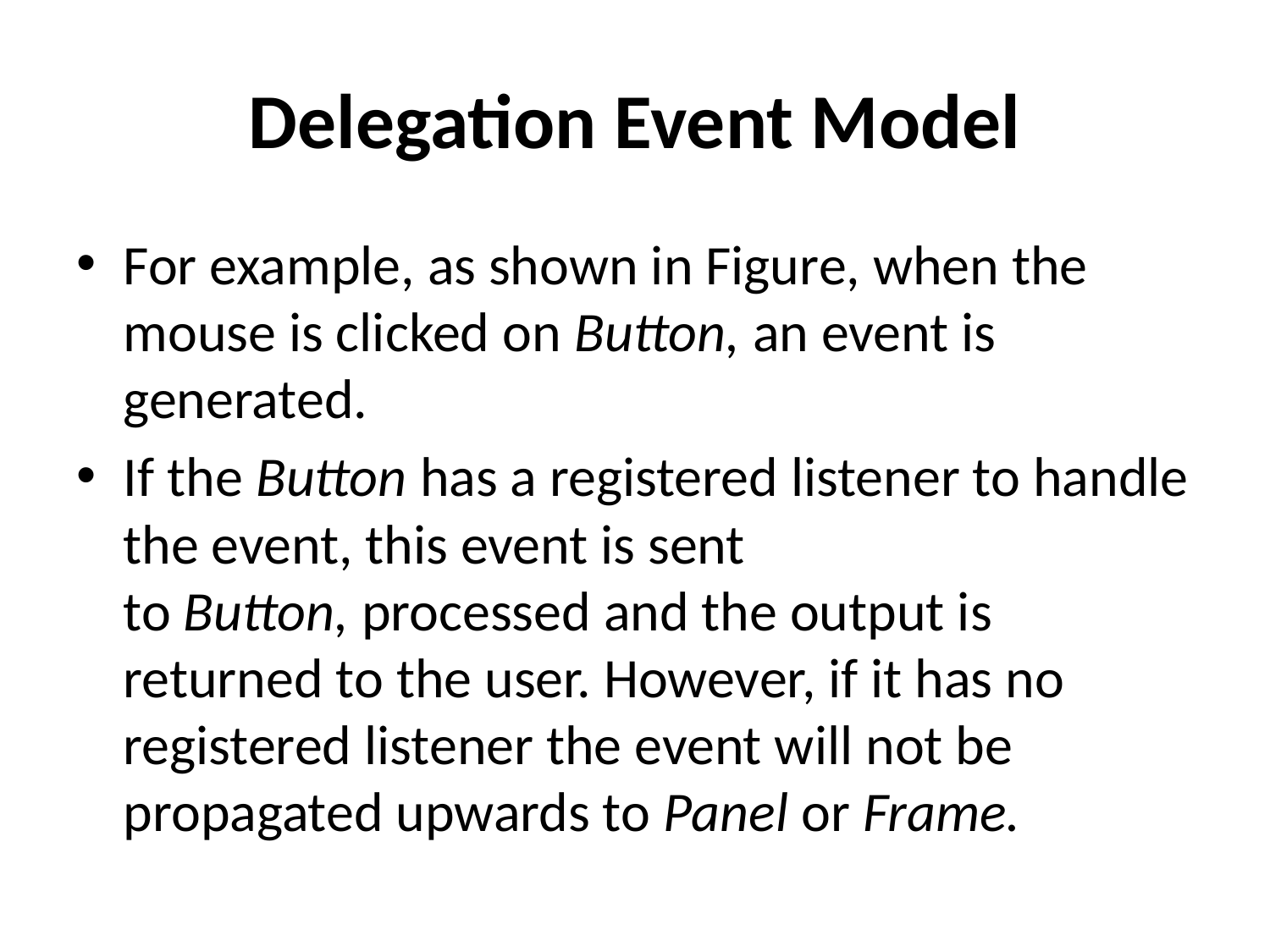

# Delegation Event Model
For example, as shown in Figure, when the mouse is clicked on Button, an event is generated.
If the Button has a registered listener to handle the event, this event is sent to Button, processed and the output is returned to the user. However, if it has no registered listener the event will not be propagated upwards to Panel or Frame.